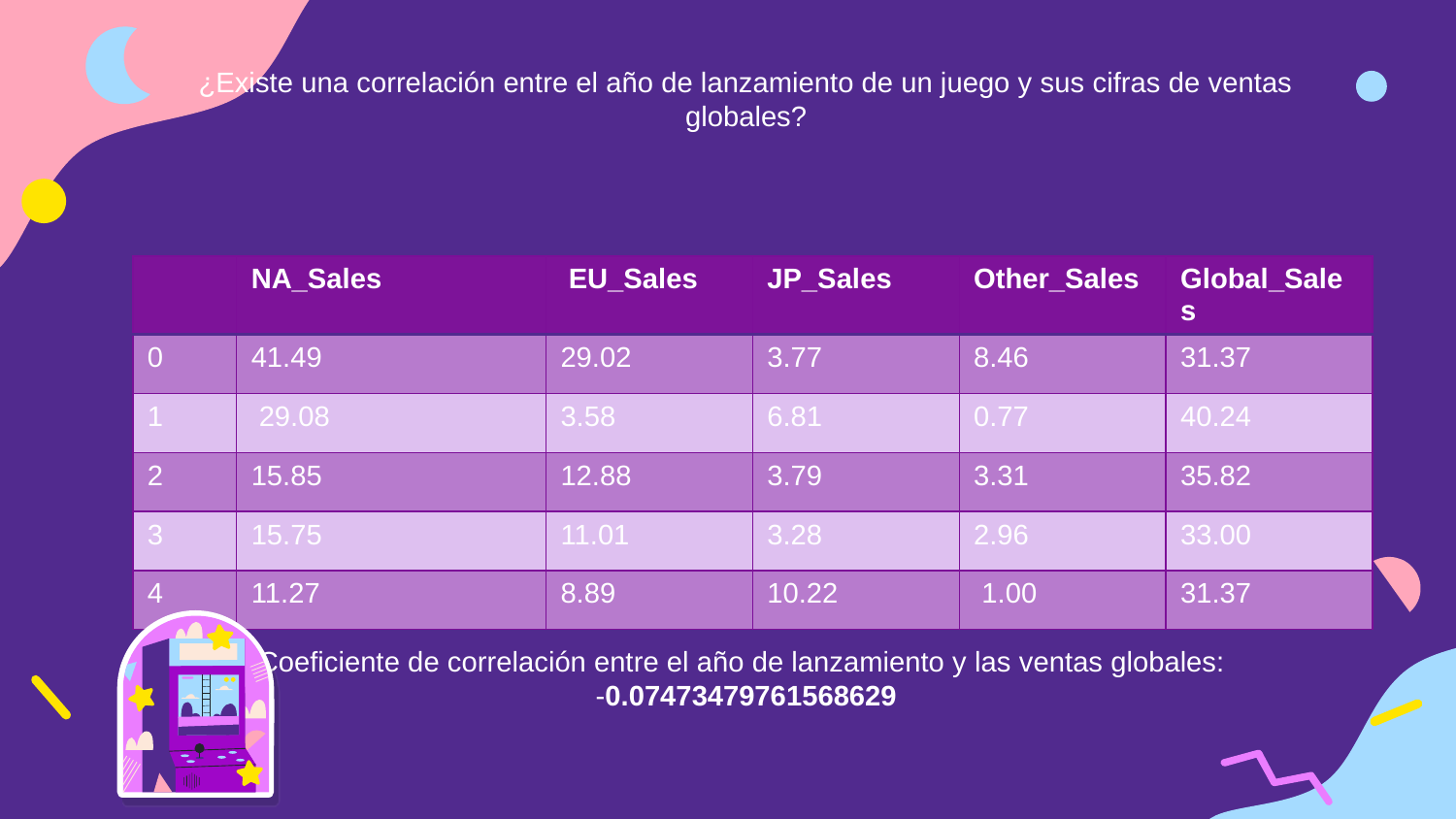

# ¿Existe una correlación entre el año de lanzamiento de un juego y sus cifras de ventas globales?
|  | NA\_Sales | EU\_Sales | JP\_Sales | Other\_Sales | Global\_Sales |
| --- | --- | --- | --- | --- | --- |
| 0 | 41.49 | 29.02 | 3.77 | 8.46 | 31.37 |
| 1 | 29.08 | 3.58 | 6.81 | 0.77 | 40.24 |
| 2 | 15.85 | 12.88 | 3.79 | 3.31 | 35.82 |
| 3 | 15.75 | 11.01 | 3.28 | 2.96 | 33.00 |
| 4 | 11.27 | 8.89 | 10.22 | 1.00 | 31.37 |

Coeficiente de correlación entre el año de lanzamiento y las ventas globales:
-0.07473479761568629